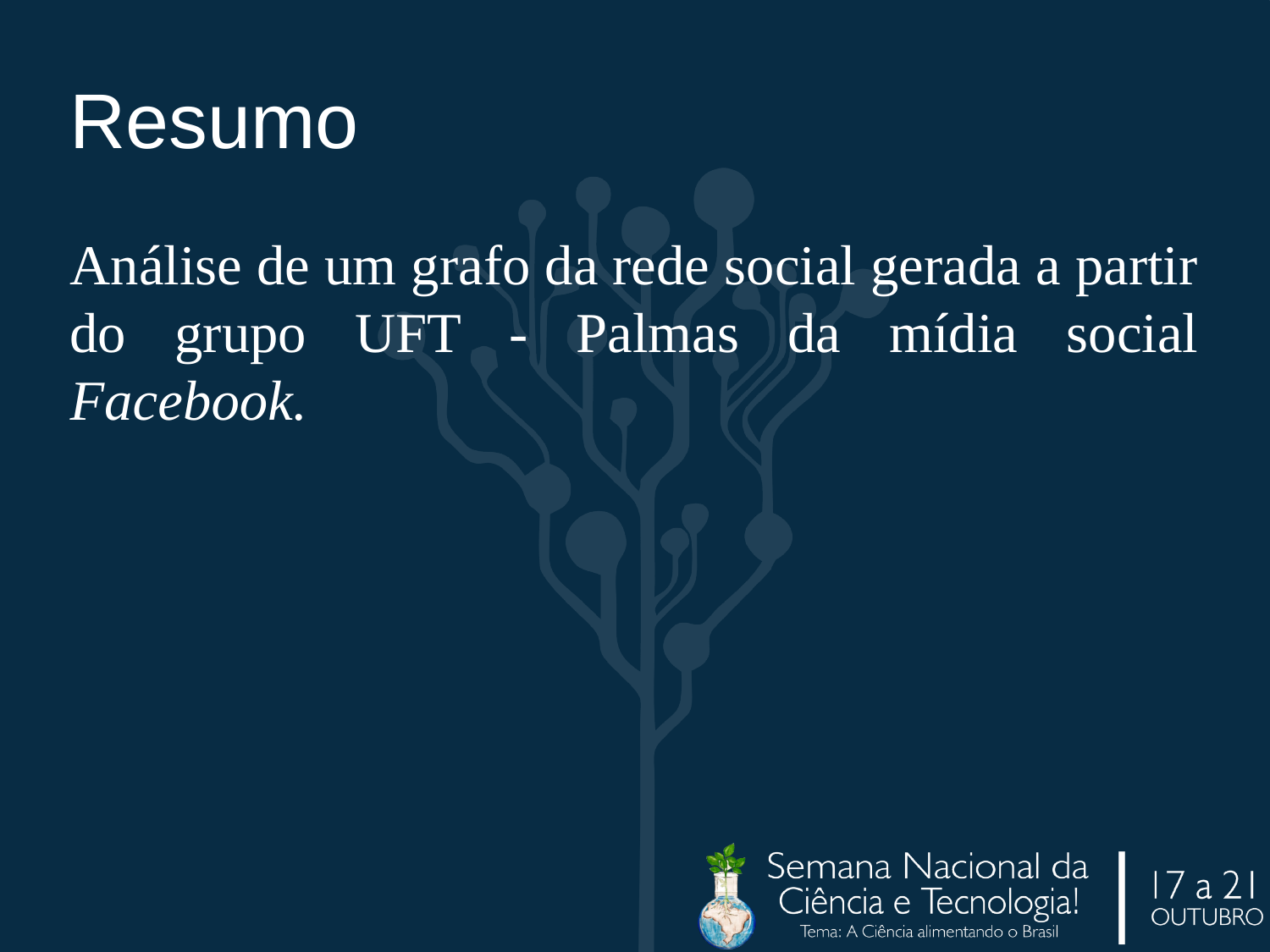

# Resumo
Análise de um grafo da rede social gerada a partir do grupo UFT - Palmas da mídia social Facebook.